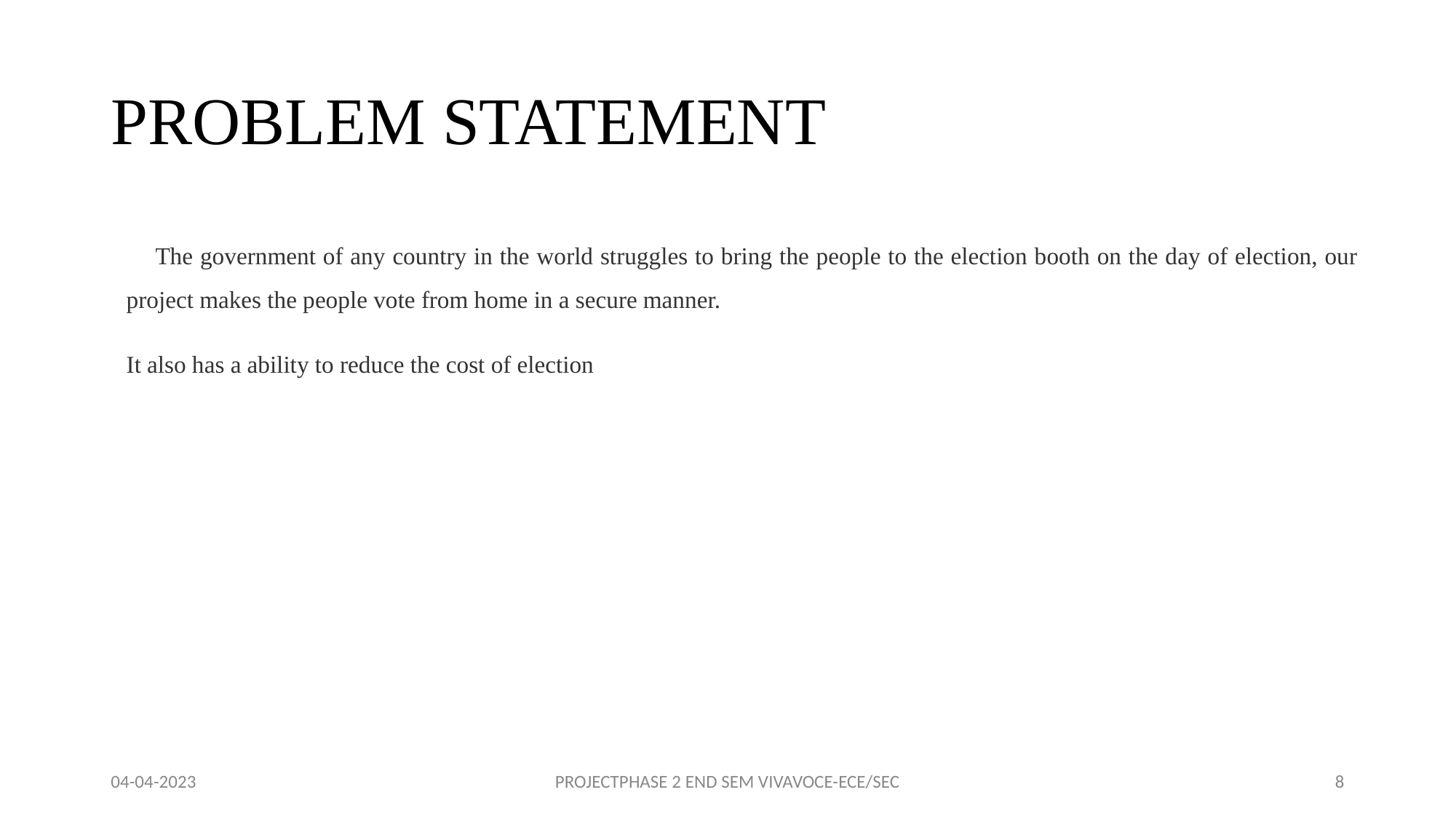

# PROBLEM STATEMENT
    The government of any country in the world struggles to bring the people to the election booth on the day of election, our project makes the people vote from home in a secure manner.
It also has a ability to reduce the cost of election

04-04-2023
PROJECTPHASE 2 END SEM VIVAVOCE-ECE/SEC
8